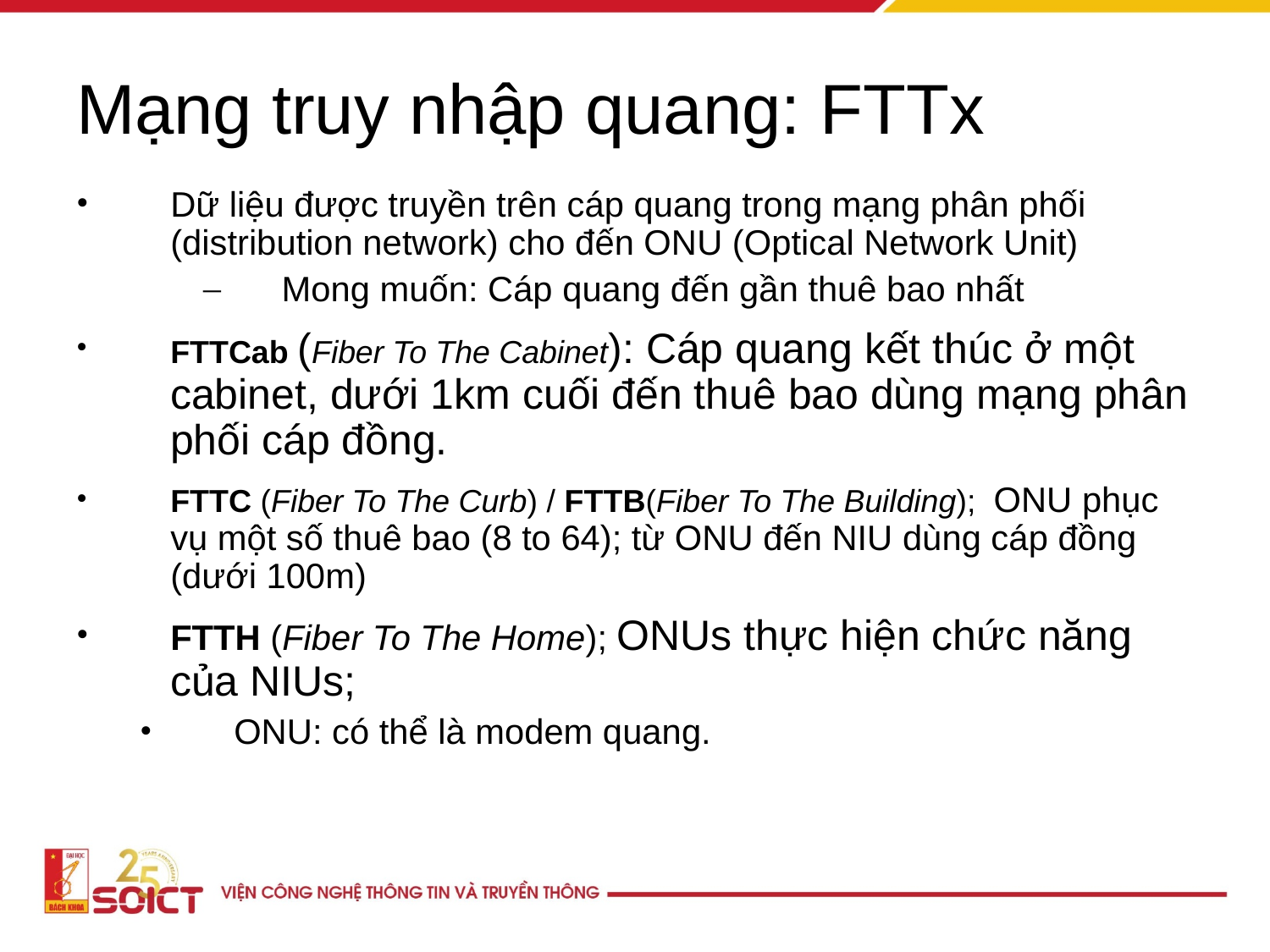

# Mạng truy nhập quang: FTTx
Dữ liệu được truyền trên cáp quang trong mạng phân phối (distribution network) cho đến ONU (Optical Network Unit)
Mong muốn: Cáp quang đến gần thuê bao nhất
FTTCab (Fiber To The Cabinet): Cáp quang kết thúc ở một cabinet, dưới 1km cuối đến thuê bao dùng mạng phân phối cáp đồng.
FTTC (Fiber To The Curb) / FTTB(Fiber To The Building);  ONU phục vụ một số thuê bao (8 to 64); từ ONU đến NIU dùng cáp đồng (dưới 100m)
FTTH (Fiber To The Home); ONUs thực hiện chức năng của NIUs;
ONU: có thể là modem quang.